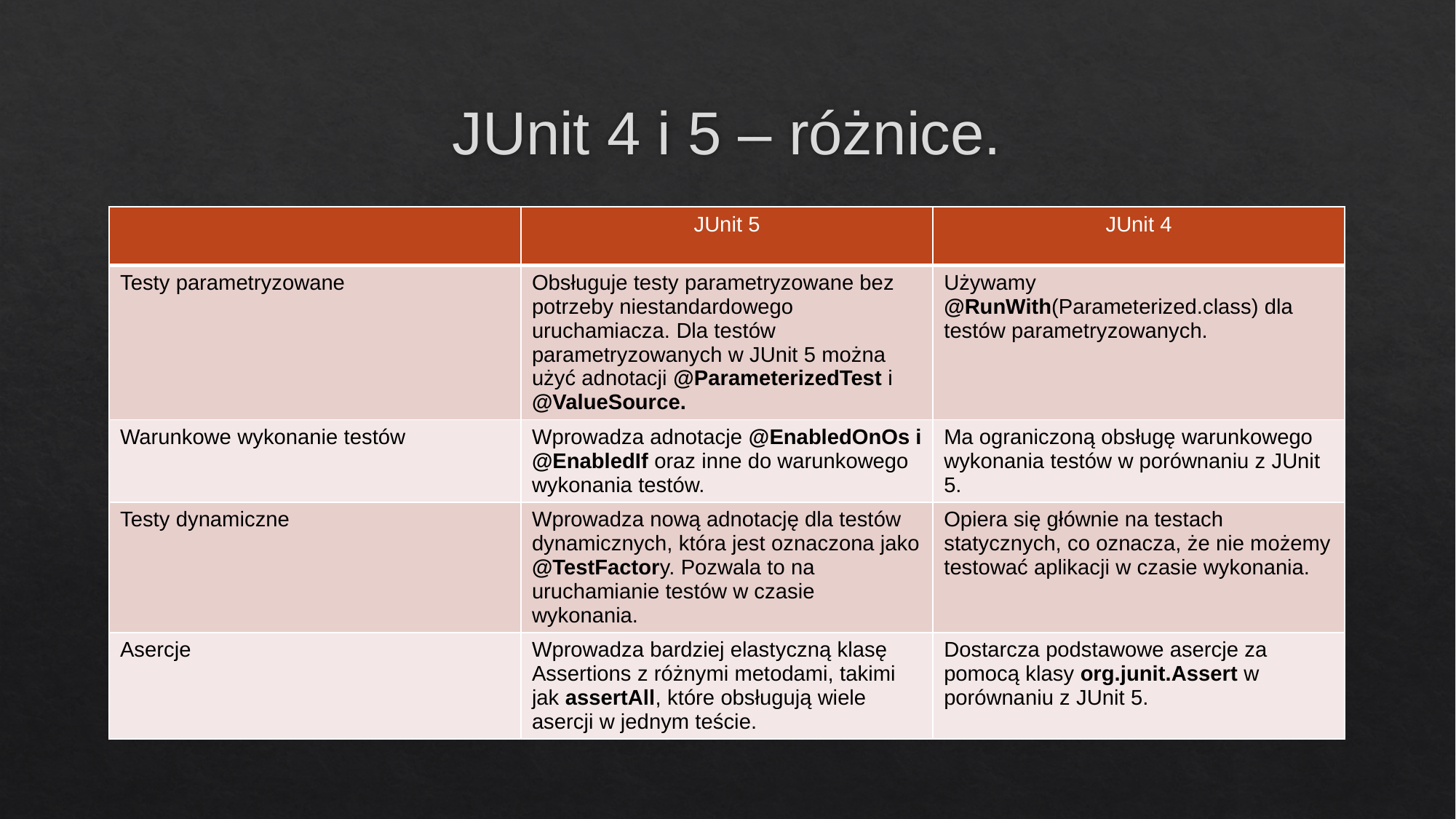

# JUnit 4 i 5 – różnice.
|  | JUnit 5 | JUnit 4 |
| --- | --- | --- |
| Testy parametryzowane | Obsługuje testy parametryzowane bez potrzeby niestandardowego uruchamiacza. Dla testów parametryzowanych w JUnit 5 można użyć adnotacji @ParameterizedTest i @ValueSource. | Używamy @RunWith(Parameterized.class) dla testów parametryzowanych. |
| Warunkowe wykonanie testów | Wprowadza adnotacje @EnabledOnOs i @EnabledIf oraz inne do warunkowego wykonania testów. | Ma ograniczoną obsługę warunkowego wykonania testów w porównaniu z JUnit 5. |
| Testy dynamiczne | Wprowadza nową adnotację dla testów dynamicznych, która jest oznaczona jako @TestFactory. Pozwala to na uruchamianie testów w czasie wykonania. | Opiera się głównie na testach statycznych, co oznacza, że nie możemy testować aplikacji w czasie wykonania. |
| Asercje | Wprowadza bardziej elastyczną klasę Assertions z różnymi metodami, takimi jak assertAll, które obsługują wiele asercji w jednym teście. | Dostarcza podstawowe asercje za pomocą klasy org.junit.Assert w porównaniu z JUnit 5. |